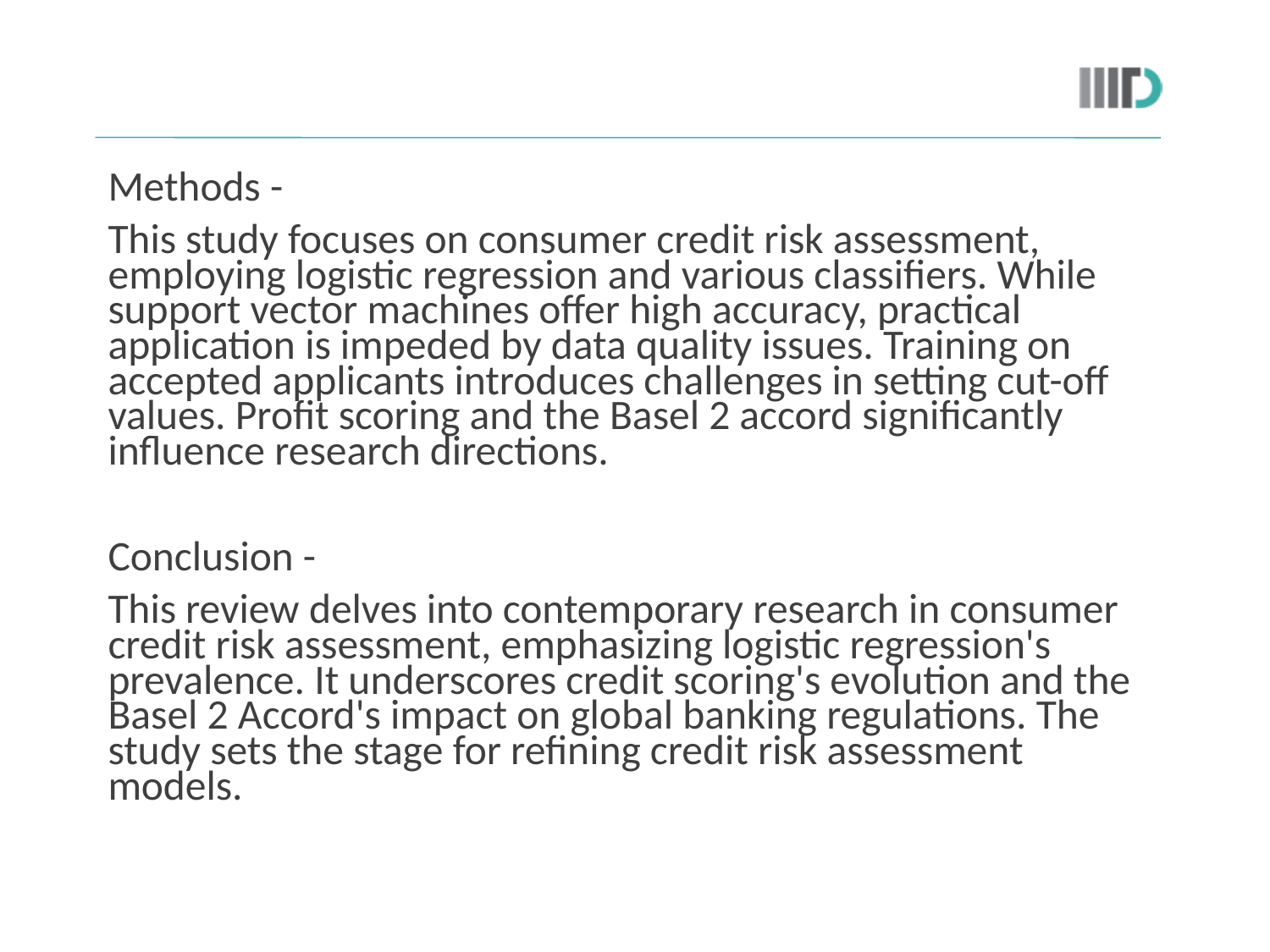

#
Methods -
This study focuses on consumer credit risk assessment, employing logistic regression and various classifiers. While support vector machines offer high accuracy, practical application is impeded by data quality issues. Training on accepted applicants introduces challenges in setting cut-off values. Profit scoring and the Basel 2 accord significantly influence research directions.

Conclusion -
This review delves into contemporary research in consumer credit risk assessment, emphasizing logistic regression's prevalence. It underscores credit scoring's evolution and the Basel 2 Accord's impact on global banking regulations. The study sets the stage for refining credit risk assessment models.